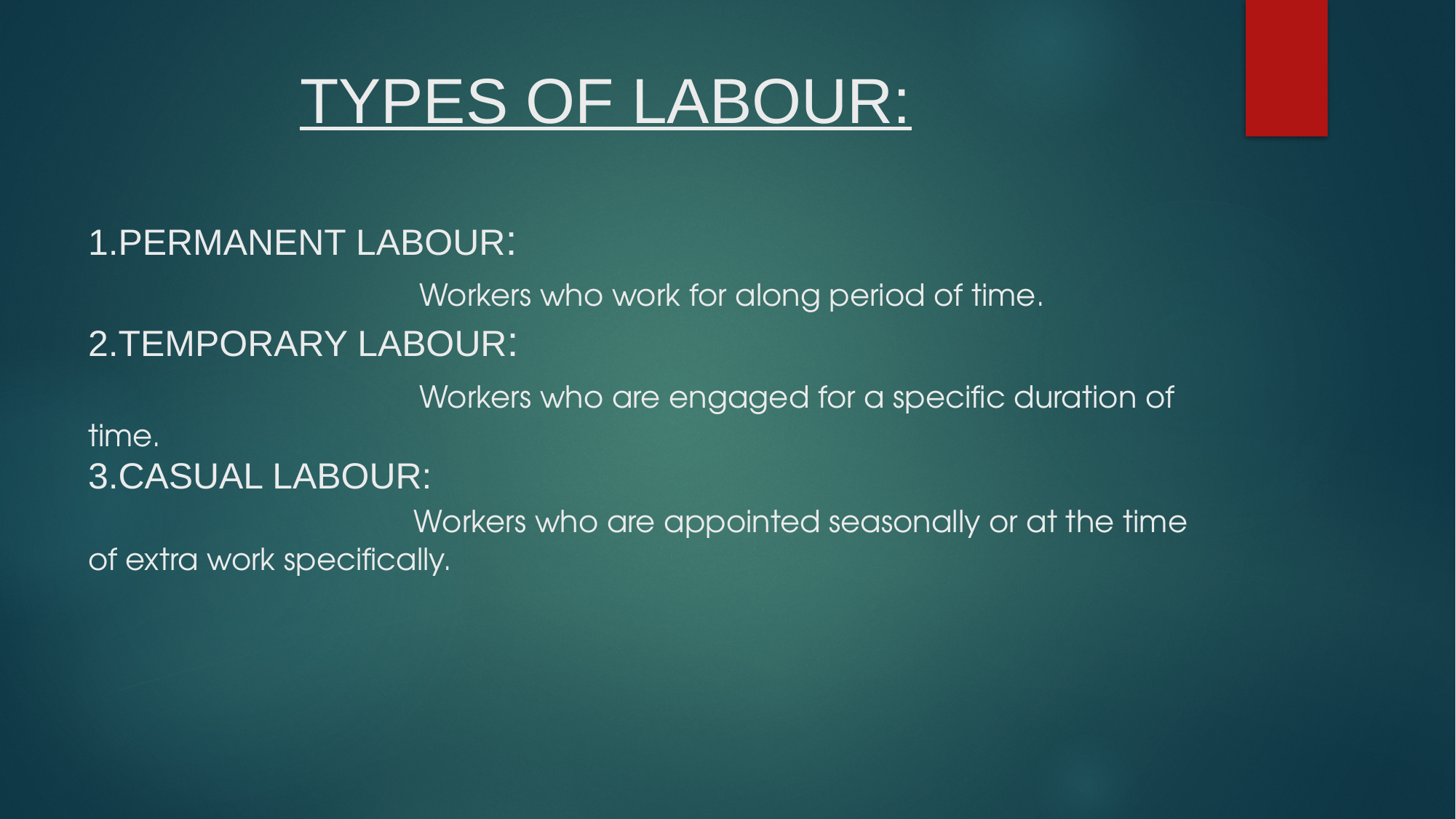

# TYPES OF LABOUR: 1.PERMANENT LABOUR: Workers who work for along period of time. 2.TEMPORARY LABOUR: Workers who are engaged for a specific duration of time. 3.CASUAL LABOUR: Workers who are appointed seasonally or at the time of extra work specifically.